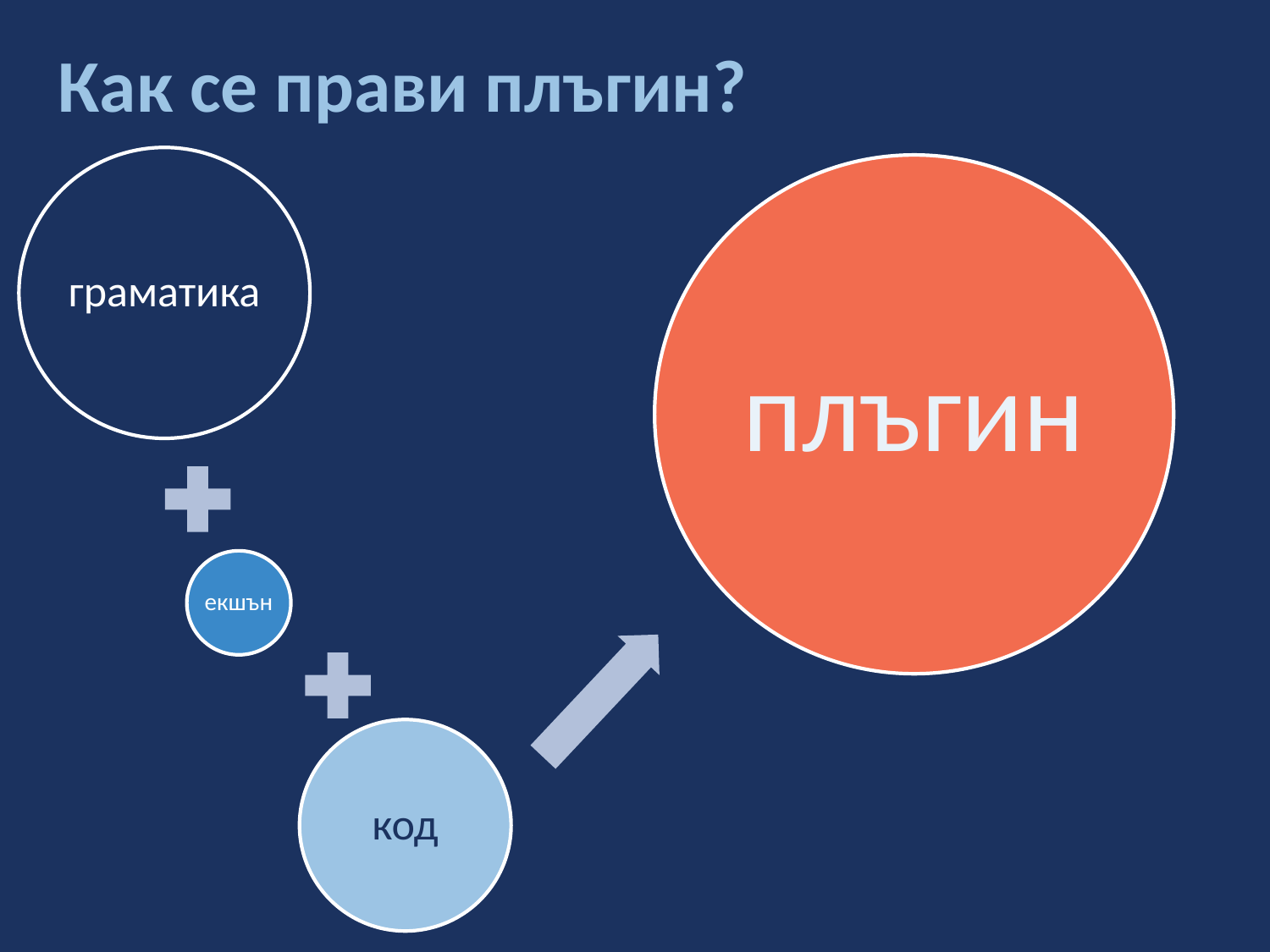

Как се прави плъгин?
граматика

екшън

код

плъгин